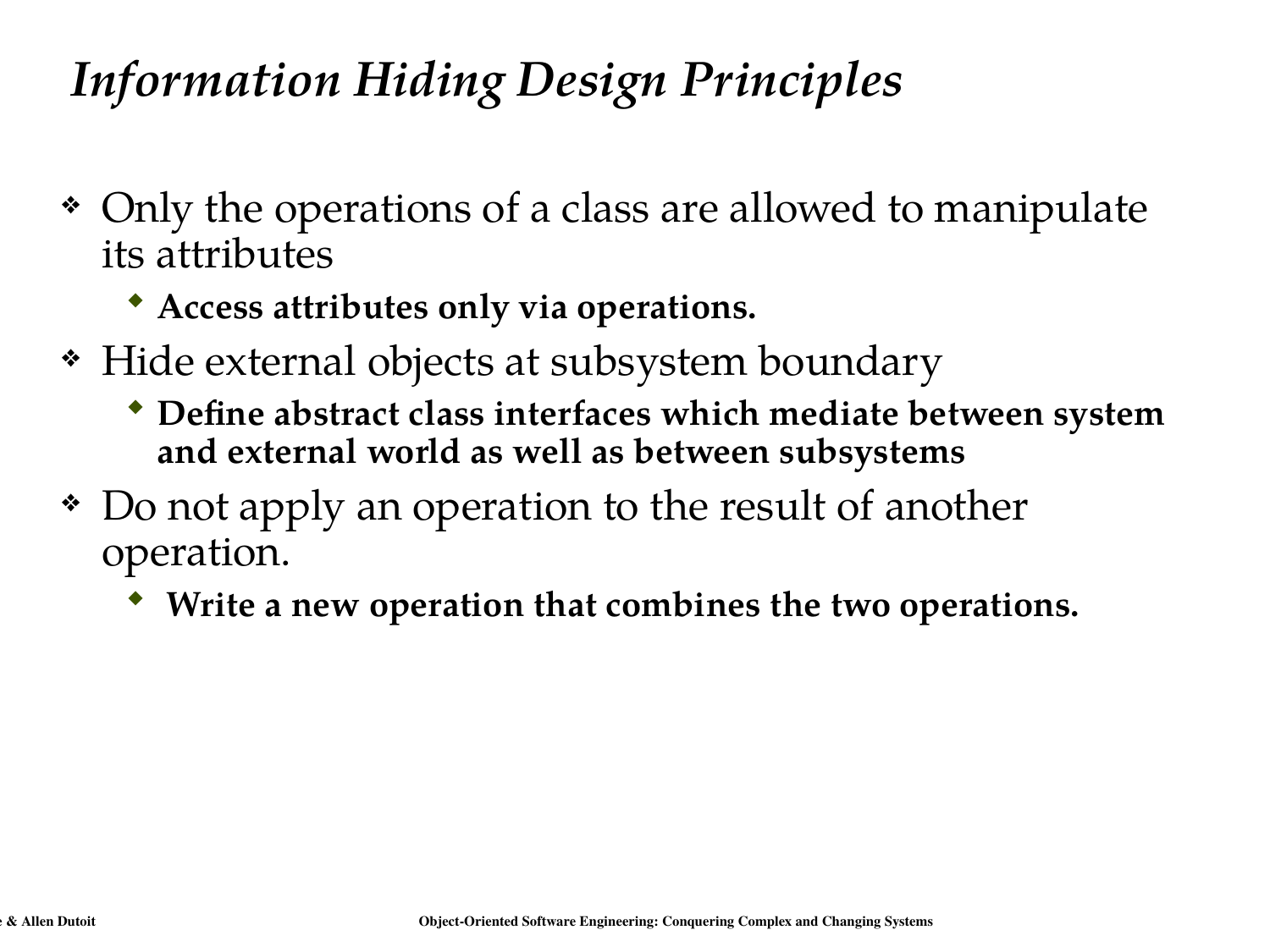

# Information Hiding Design Principles
Only the operations of a class are allowed to manipulate its attributes
Access attributes only via operations.
Hide external objects at subsystem boundary
Define abstract class interfaces which mediate between system and external world as well as between subsystems
Do not apply an operation to the result of another operation.
 Write a new operation that combines the two operations.